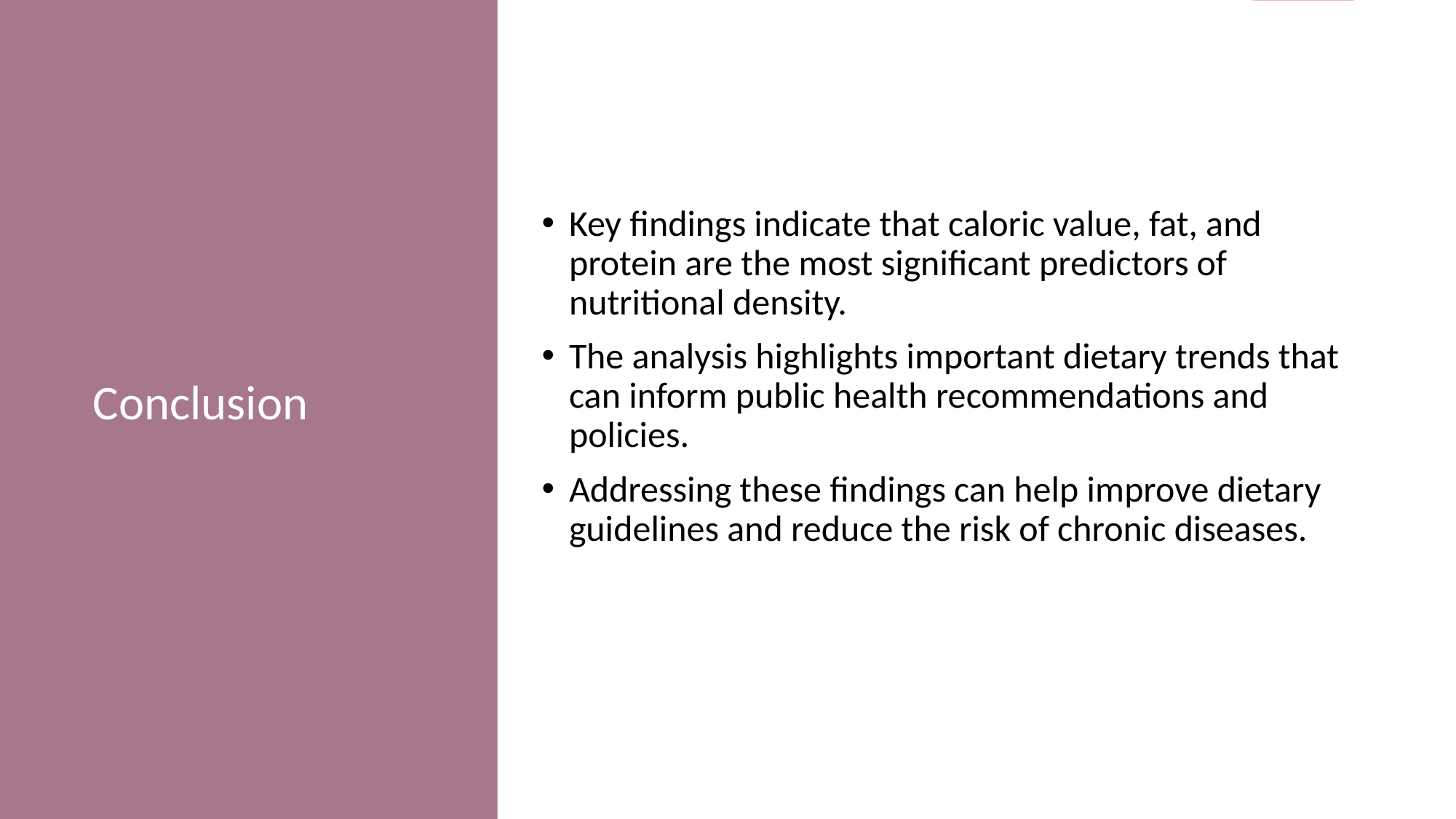

# Conclusion
Key findings indicate that caloric value, fat, and protein are the most significant predictors of nutritional density.
The analysis highlights important dietary trends that can inform public health recommendations and policies.
Addressing these findings can help improve dietary guidelines and reduce the risk of chronic diseases.